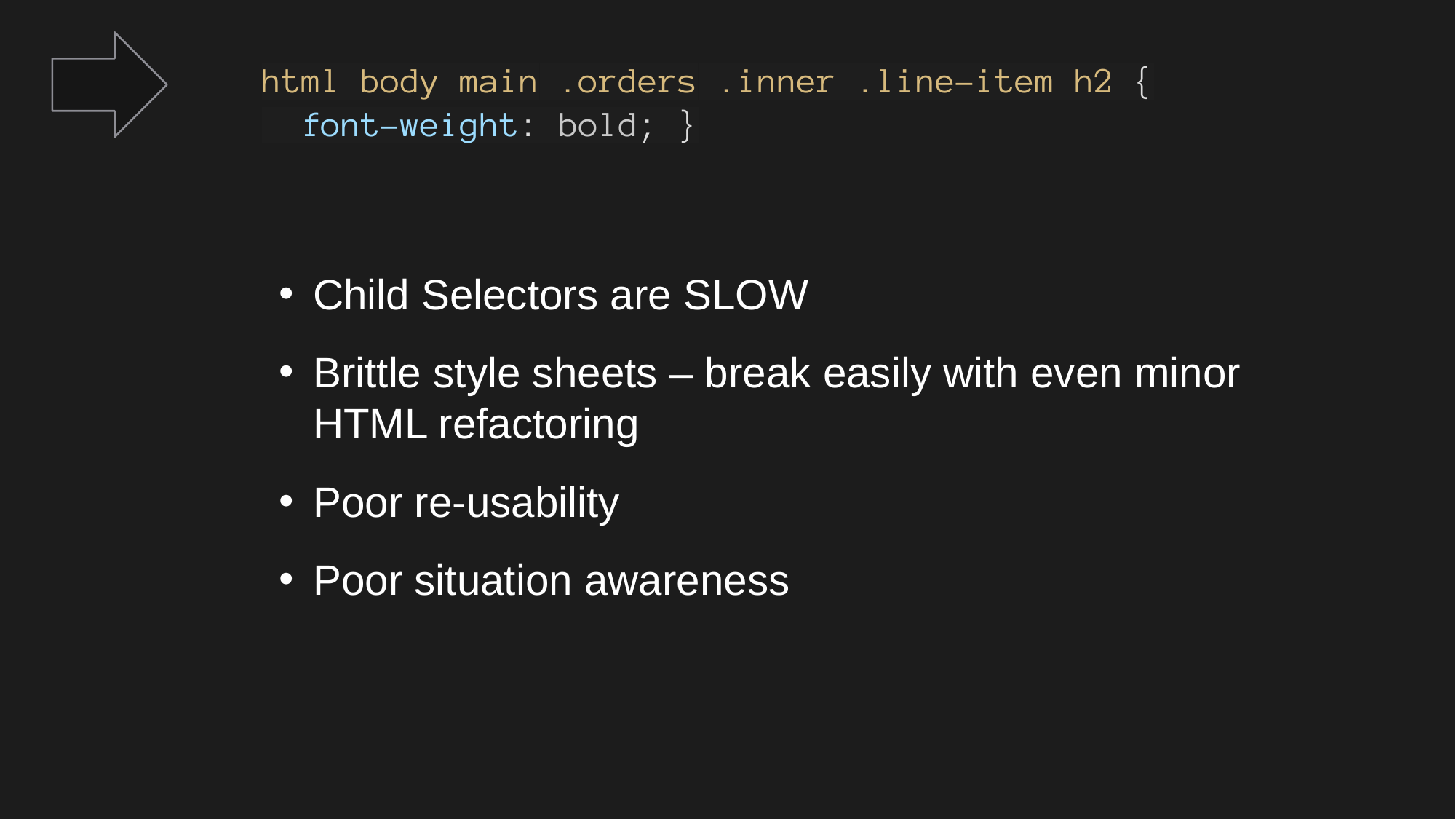

html body main .orders .inner .line-item h2 {
  font-weight: bold; }
Child Selectors are SLOW
Brittle style sheets – break easily with even minor HTML refactoring
Poor re-usability
Poor situation awareness